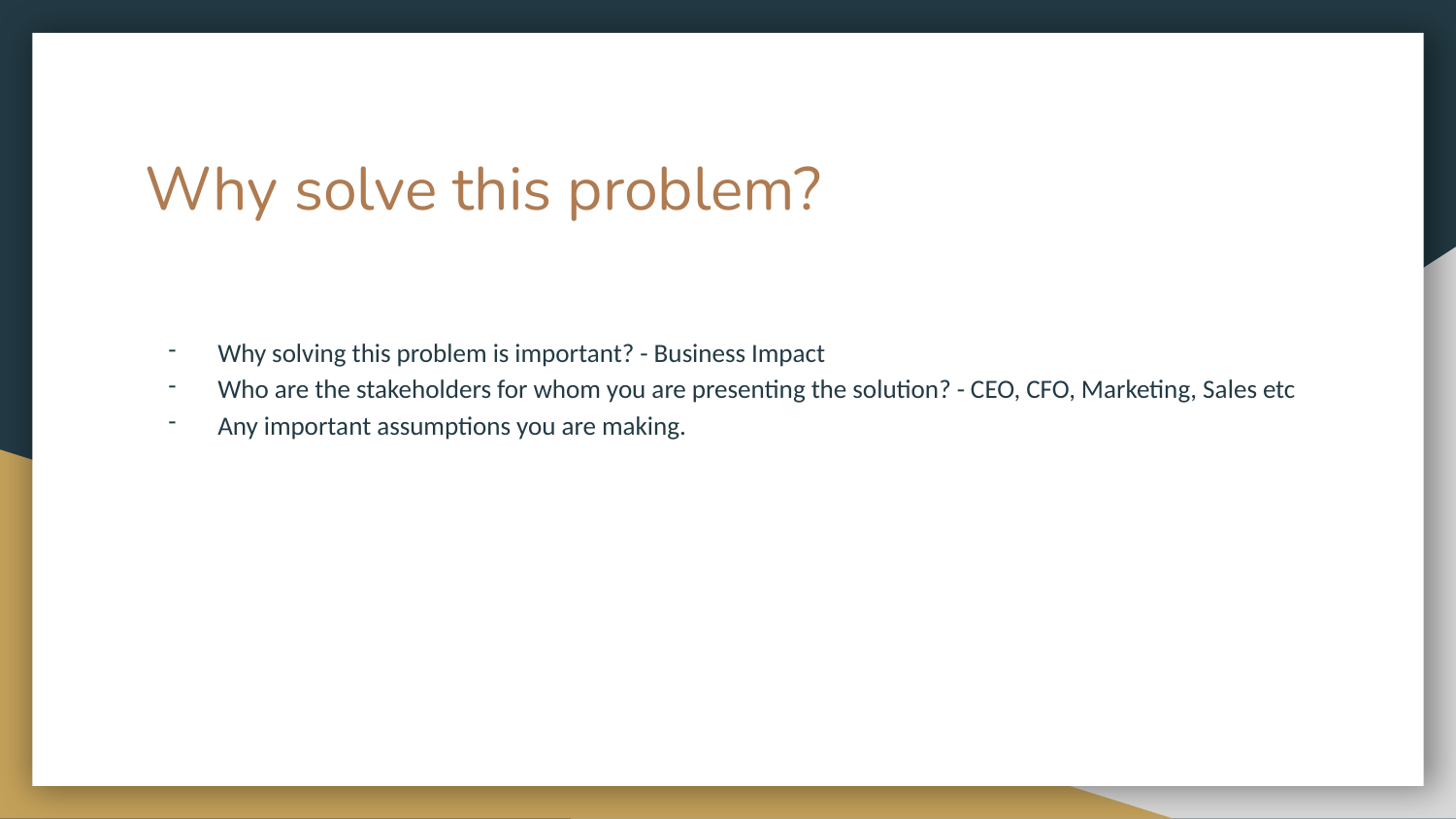

# Why solve this problem?
Why solving this problem is important? - Business Impact
Who are the stakeholders for whom you are presenting the solution? - CEO, CFO, Marketing, Sales etc
Any important assumptions you are making.